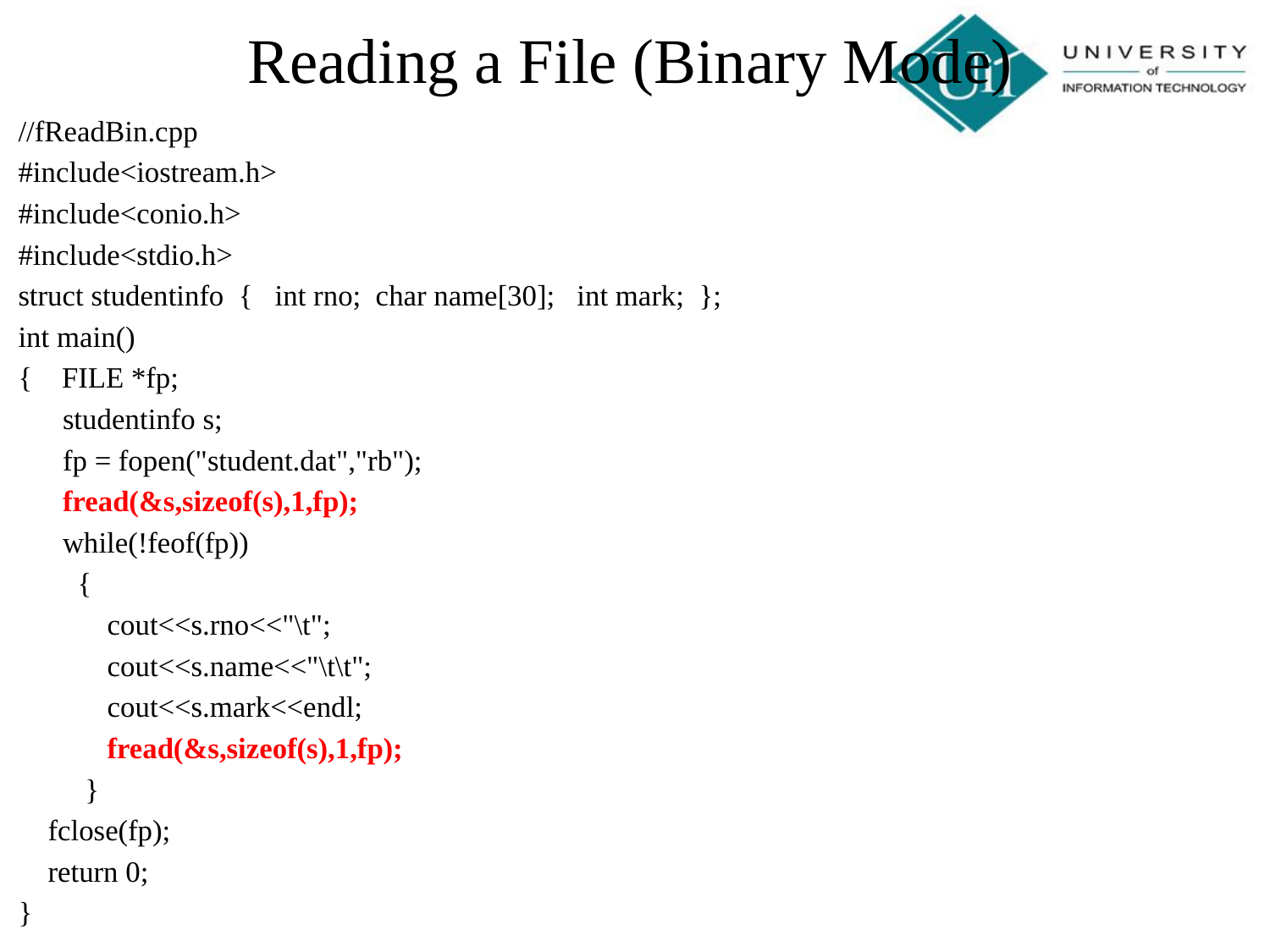

Reading a File (Binary Mode)
//fReadBin.cpp
#include<iostream.h>
#include<conio.h>
#include<stdio.h>
struct studentinfo  {   int rno;  char name[30];   int mark;  };
int main()
{    FILE *fp;
      studentinfo s;
      fp = fopen("student.dat","rb");
      fread(&s,sizeof(s),1,fp);
      while(!feof(fp))
        {
            cout<<s.rno<<"\t";
            cout<<s.name<<"\t\t";
            cout<<s.mark<<endl;
            fread(&s,sizeof(s),1,fp);
         }
    fclose(fp);
    return 0;
}